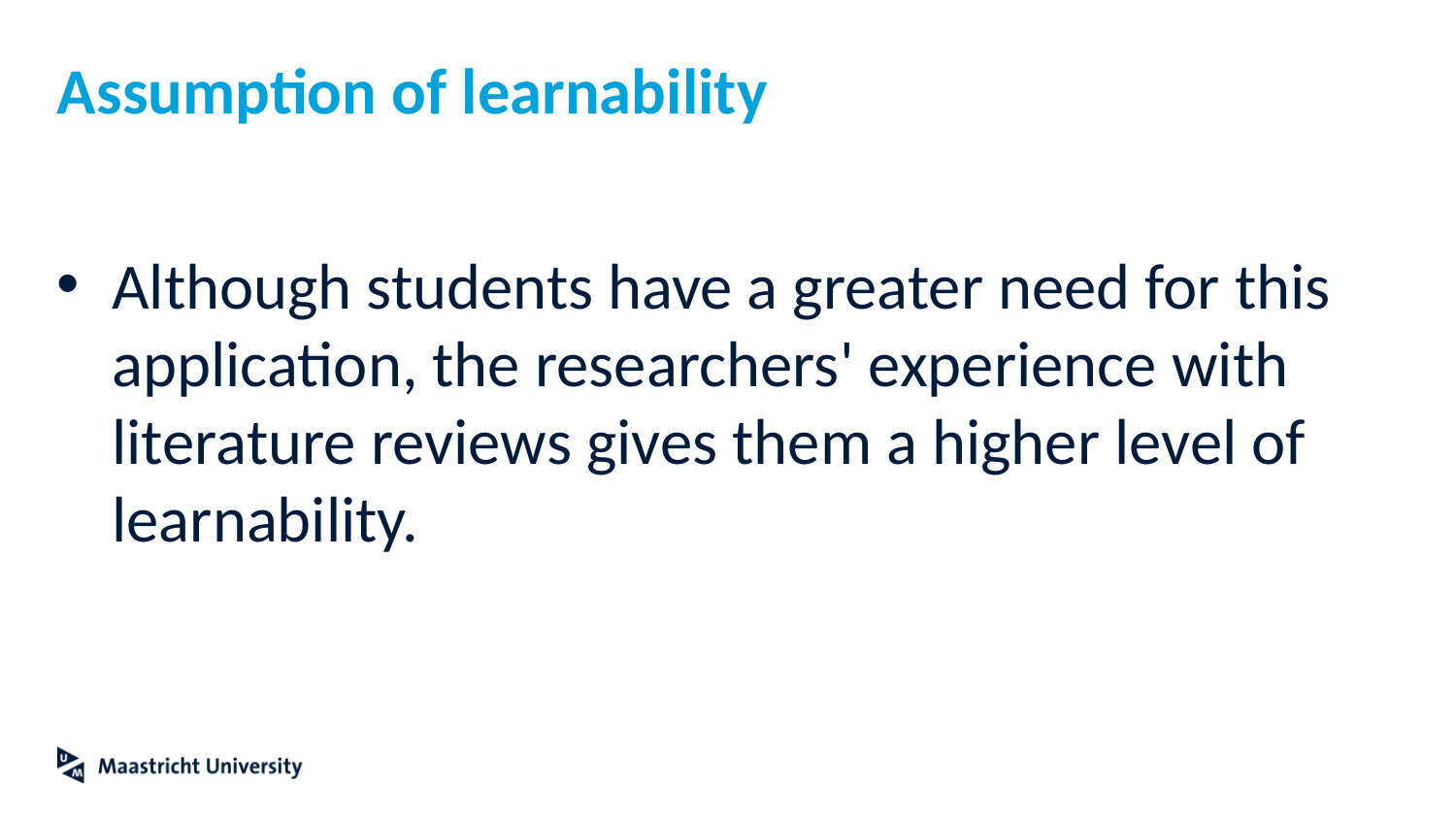

# Assumption of learnability
Although students have a greater need for this application, the researchers' experience with literature reviews gives them a higher level of learnability.